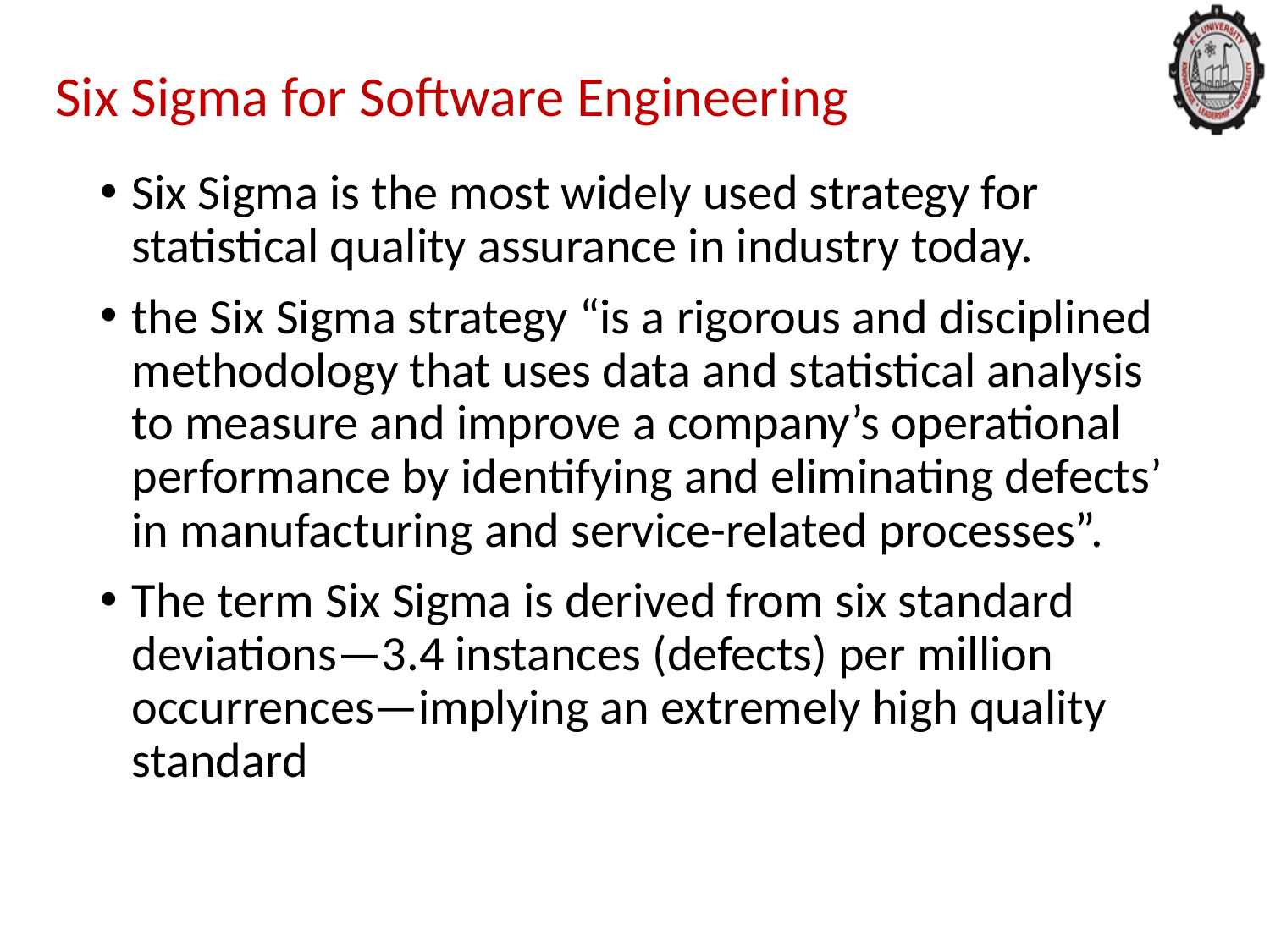

# Six Sigma for Software Engineering
Six Sigma is the most widely used strategy for statistical quality assurance in industry today.
the Six Sigma strategy “is a rigorous and disciplined methodology that uses data and statistical analysis to measure and improve a company’s operational performance by identifying and eliminating defects’ in manufacturing and service-related processes”.
The term Six Sigma is derived from six standard deviations—3.4 instances (defects) per million occurrences—implying an extremely high quality standard